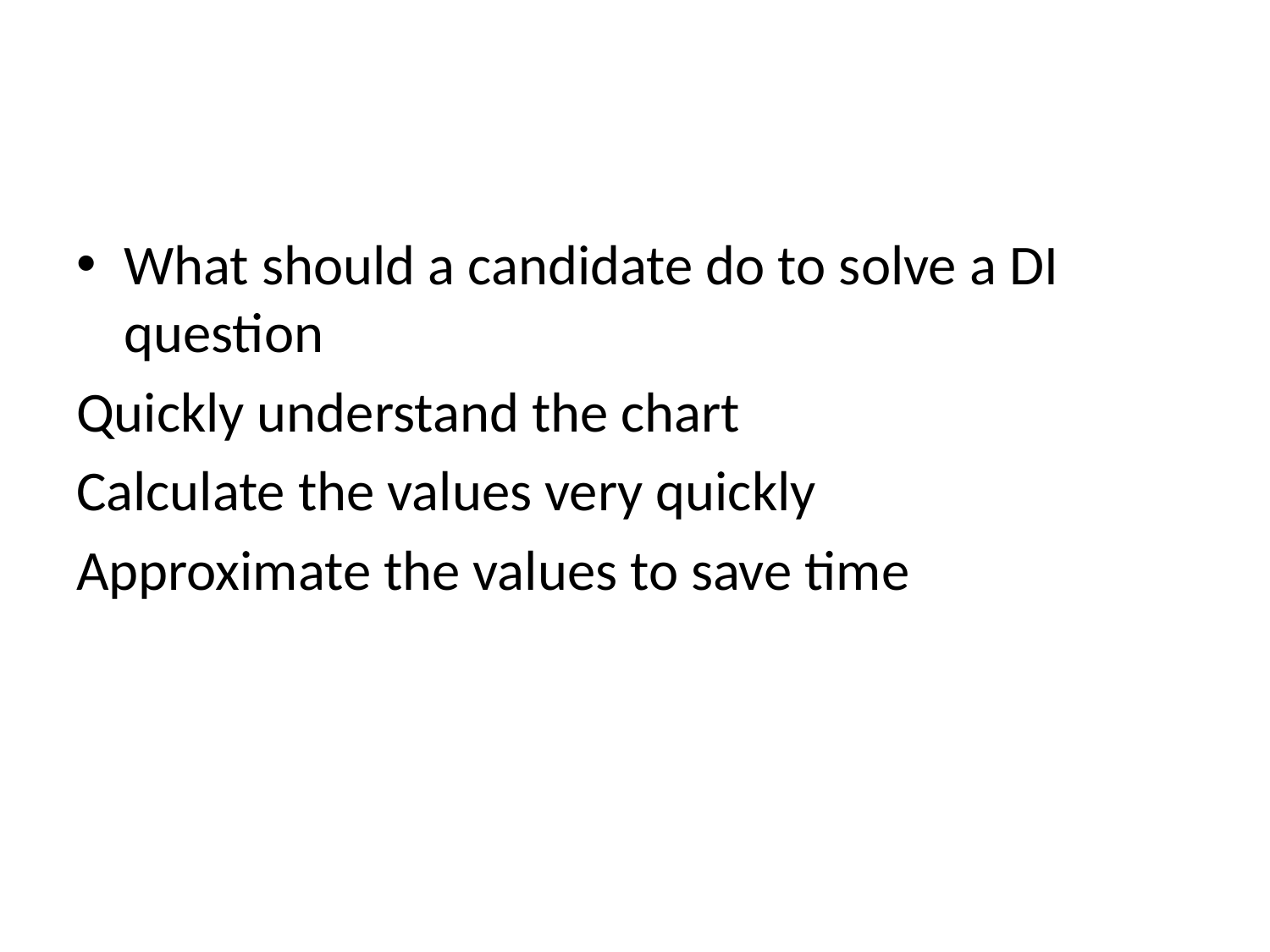

#
What should a candidate do to solve a DI question
Quickly understand the chart
Calculate the values very quickly
Approximate the values to save time